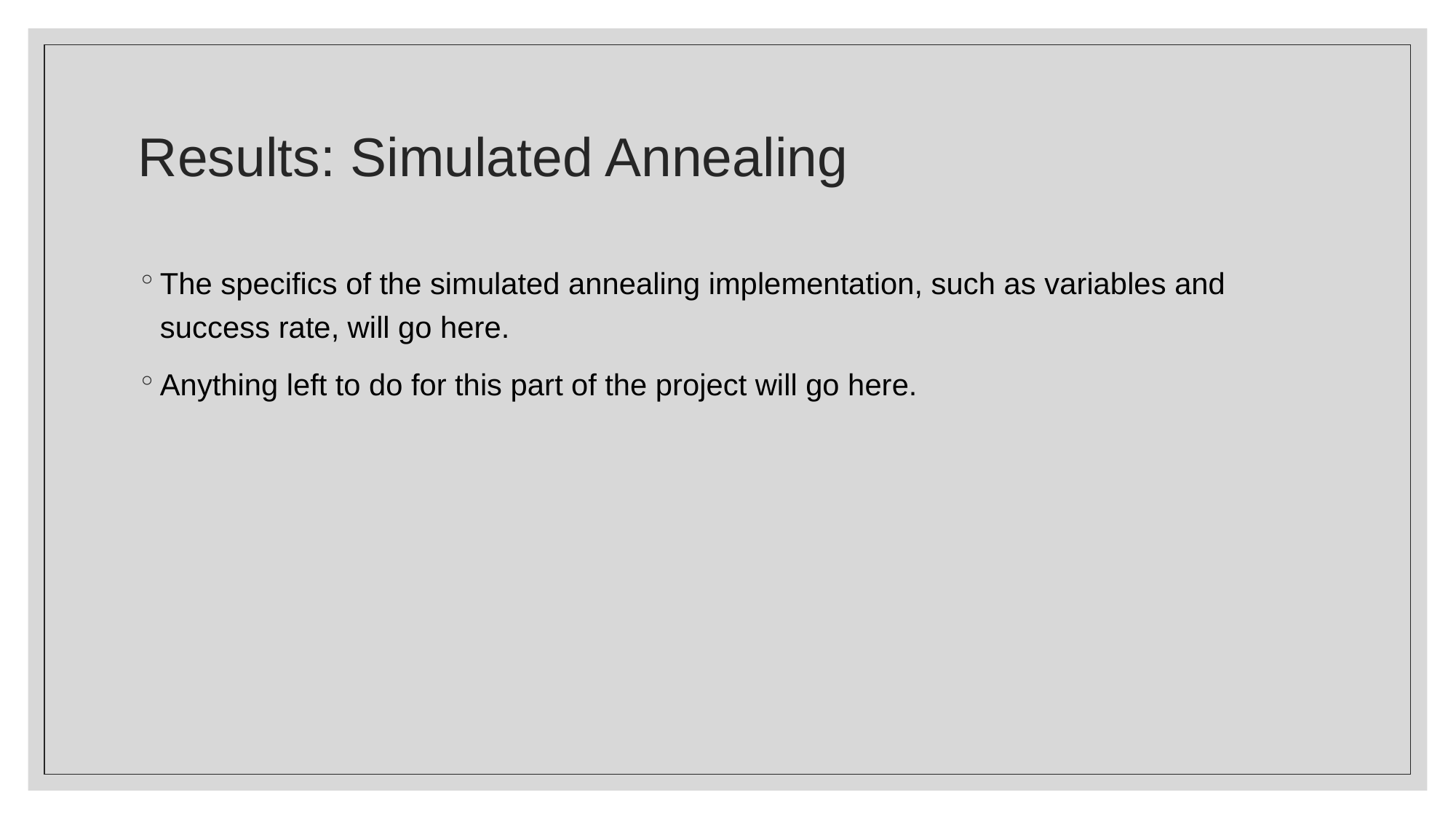

# Results: Simulated Annealing
The specifics of the simulated annealing implementation, such as variables and success rate, will go here.
Anything left to do for this part of the project will go here.